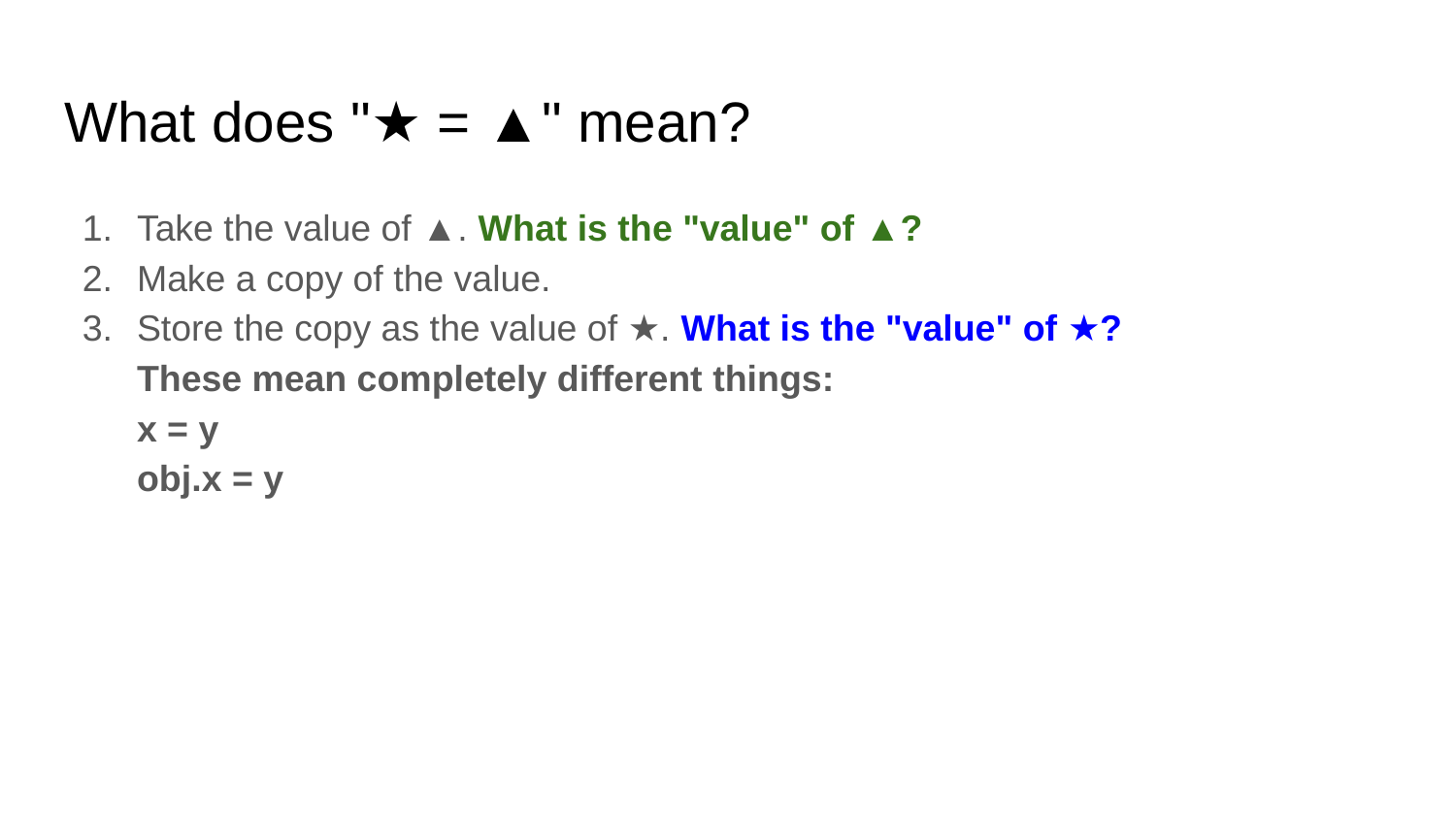

# What does "★ = ▲" mean?
Take the value of ▲. What is the "value" of ▲?
Make a copy of the value.
Store the copy as the value of ★. What is the "value" of ★?
These mean completely different things:
x = y
obj.x = y